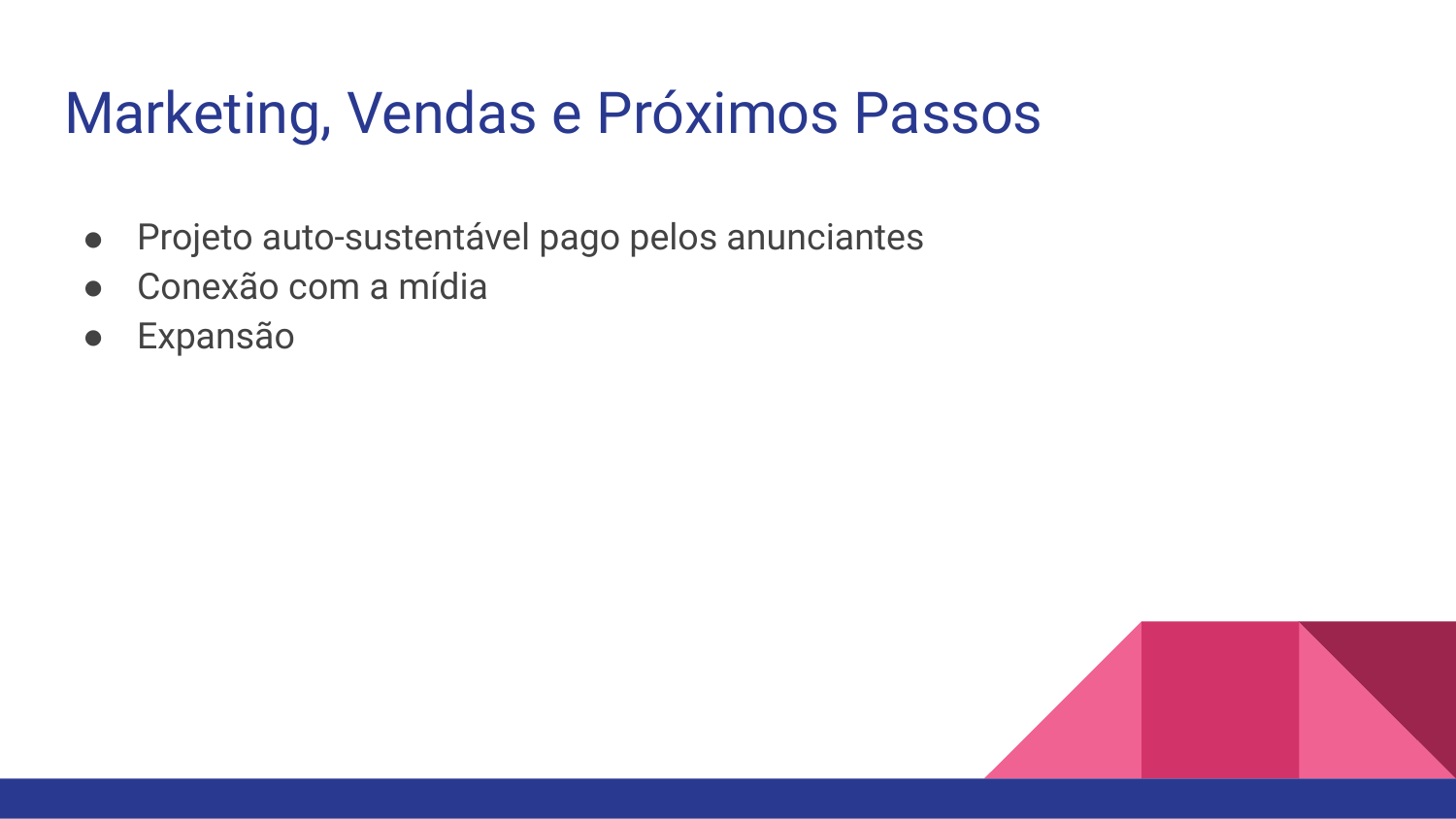

# Marketing, Vendas e Próximos Passos
Projeto auto-sustentável pago pelos anunciantes
Conexão com a mídia
Expansão